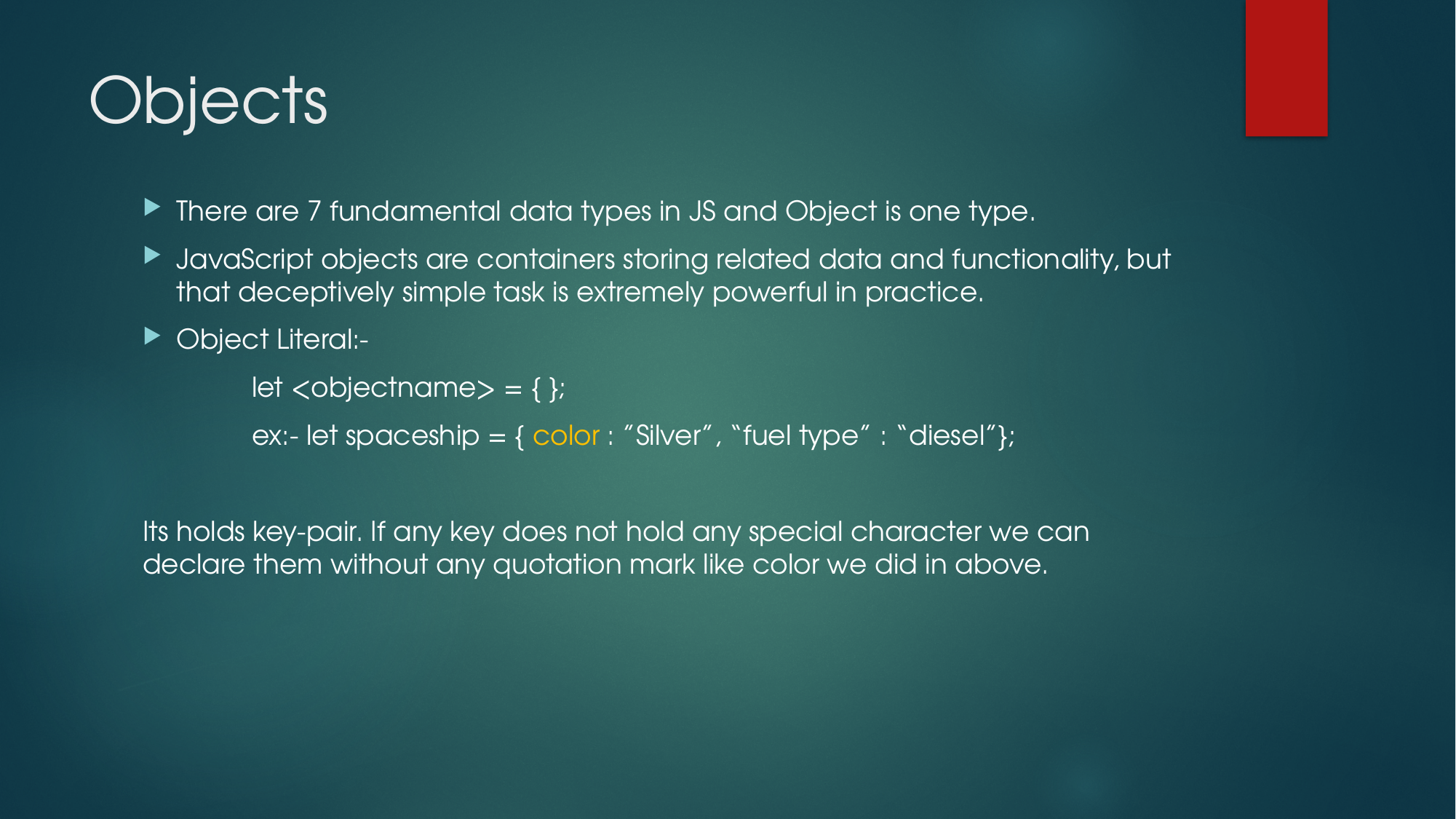

# Objects
There are 7 fundamental data types in JS and Object is one type.
JavaScript objects are containers storing related data and functionality, but that deceptively simple task is extremely powerful in practice.
Object Literal:-
	let <objectname> = { };
	ex:- let spaceship = { color : ”Silver”, “fuel type” : “diesel”};

Its holds key-pair. If any key does not hold any special character we can declare them without any quotation mark like color we did in above.